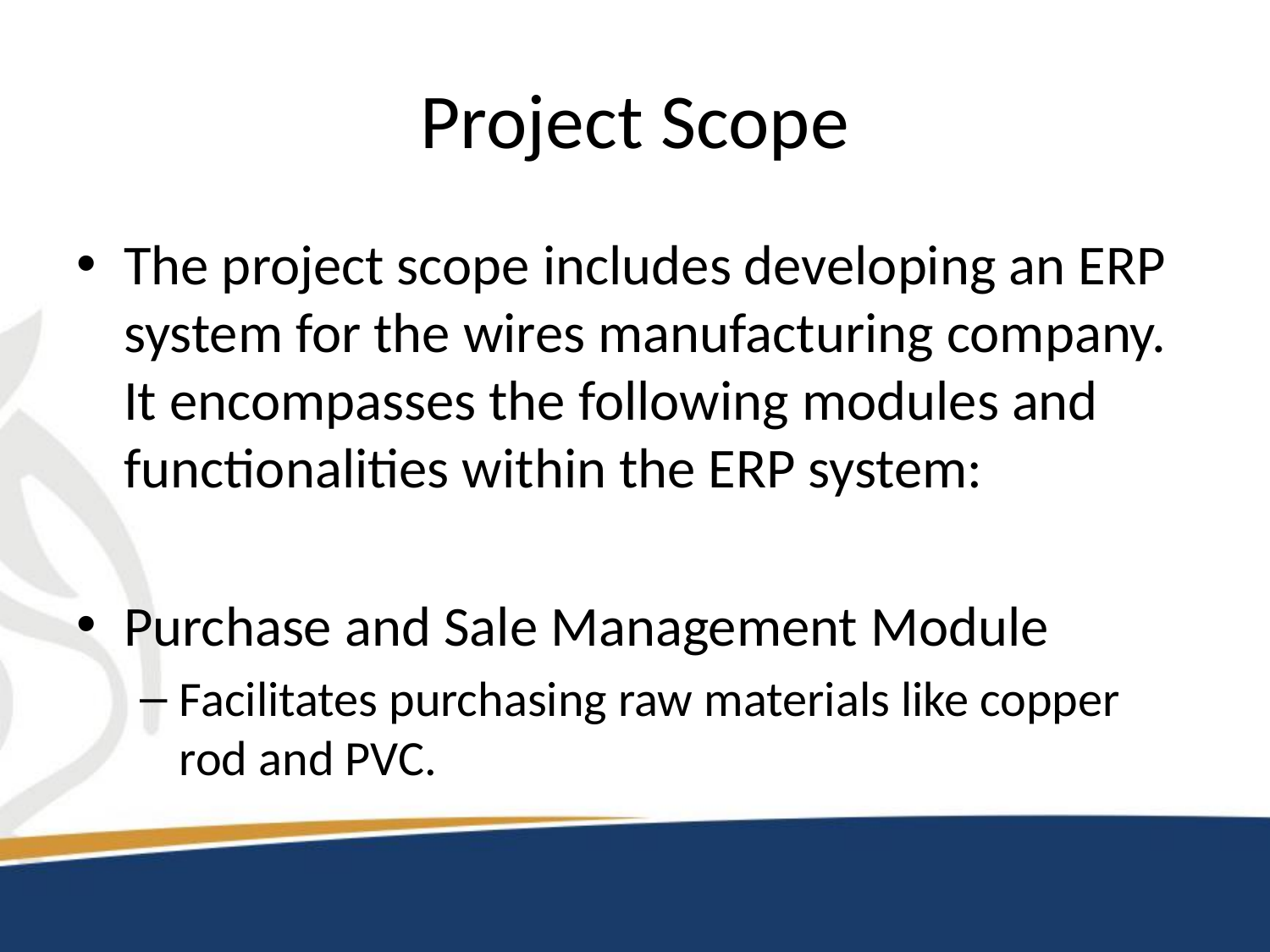

# Project Scope
The project scope includes developing an ERP system for the wires manufacturing company. It encompasses the following modules and functionalities within the ERP system:

Purchase and Sale Management Module
Facilitates purchasing raw materials like copper rod and PVC.